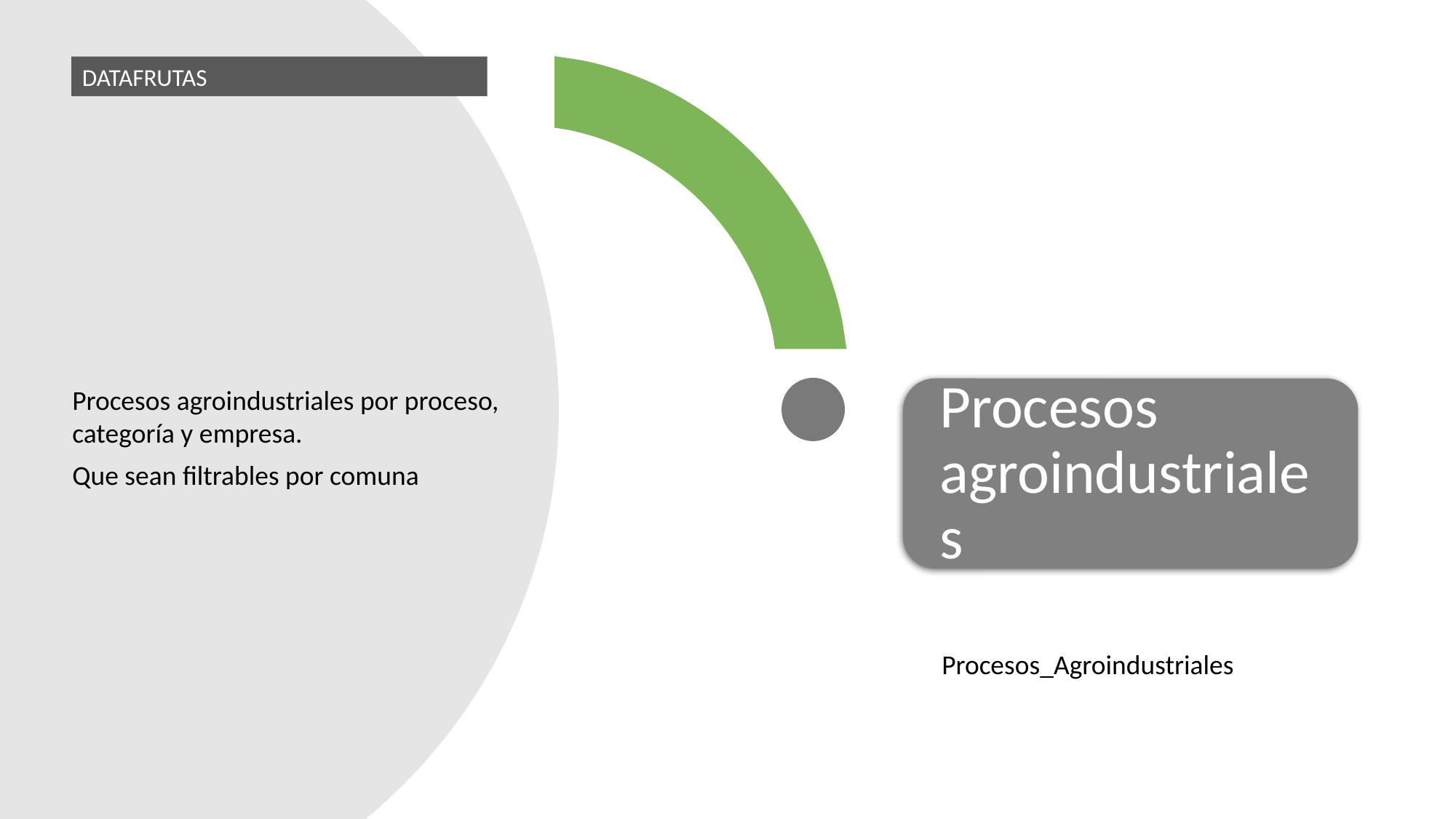

DATAFRUTAS
Procesos agroindustriales
Procesos agroindustriales por proceso, categoría y empresa.
Que sean filtrables por comuna

Procesos_Agroindustriales